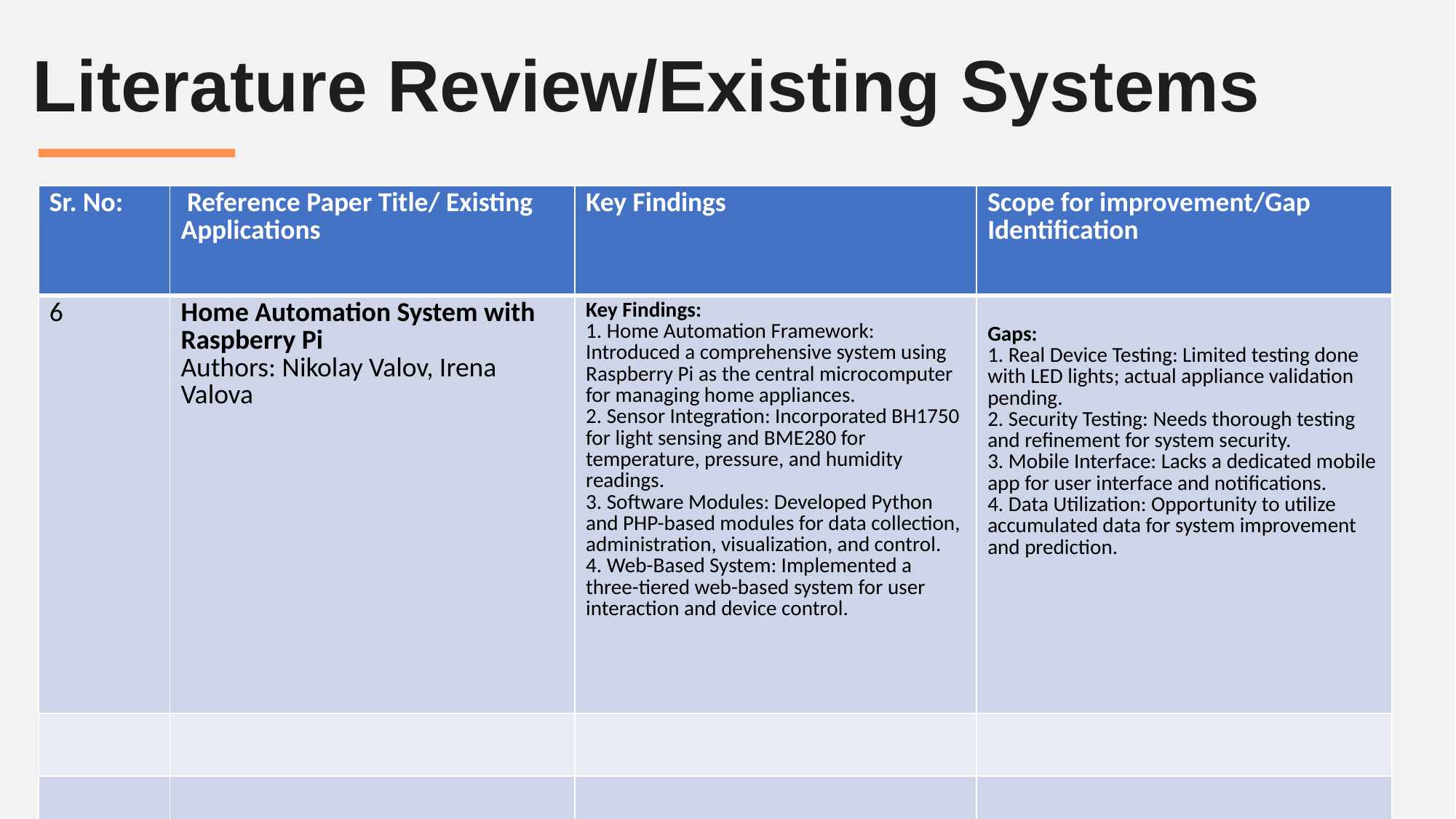

Literature Review/Existing Systems

| Sr. No: | Reference Paper Title/ Existing Applications | Key Findings | Scope for improvement/Gap Identification |
| --- | --- | --- | --- |
| 6 | Home Automation System with Raspberry Pi  Authors: Nikolay Valov, Irena Valova | Key Findings: 1. Home Automation Framework: Introduced a comprehensive system using Raspberry Pi as the central microcomputer for managing home appliances. 2. Sensor Integration: Incorporated BH1750 for light sensing and BME280 for temperature, pressure, and humidity readings. 3. Software Modules: Developed Python and PHP-based modules for data collection, administration, visualization, and control. 4. Web-Based System: Implemented a three-tiered web-based system for user interaction and device control. | Gaps: 1. Real Device Testing: Limited testing done with LED lights; actual appliance validation pending. 2. Security Testing: Needs thorough testing and refinement for system security. 3. Mobile Interface: Lacks a dedicated mobile app for user interface and notifications. 4. Data Utilization: Opportunity to utilize accumulated data for system improvement and prediction. |
|  |  |  |  |
|  |  |  |  |
|  |  |  |  |